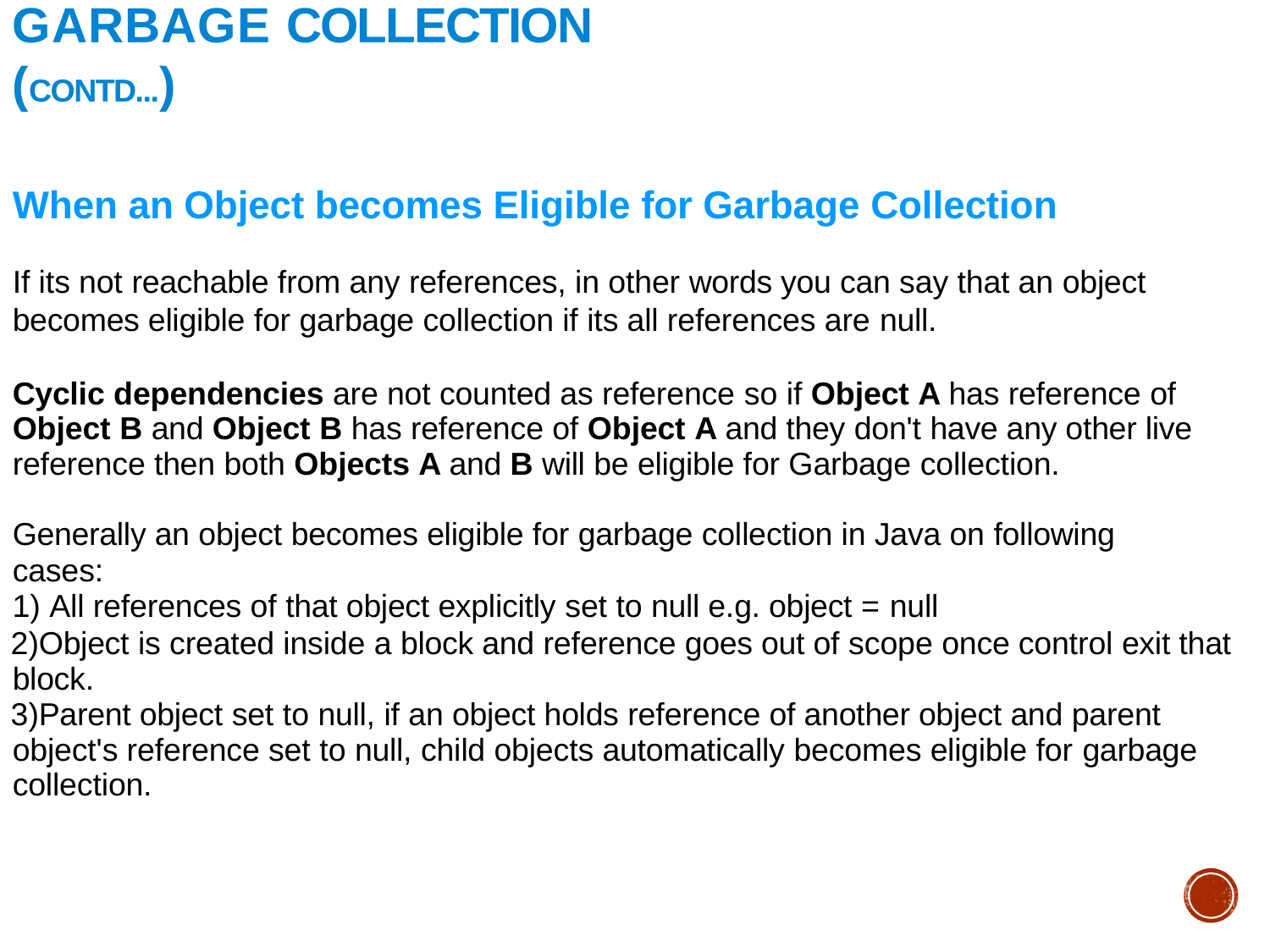

# Garbage Collection (Contd...)
When an Object becomes Eligible for Garbage Collection
If its not reachable from any references, in other words you can say that an object  becomes eligible for garbage collection if its all references are null.

Cyclic dependencies are not counted as reference so if Object A has reference of  Object B and Object B has reference of Object A and they don't have any other live  reference then both Objects A and B will be eligible for Garbage collection.

Generally an object becomes eligible for garbage collection in Java on following cases:
All references of that object explicitly set to null e.g. object = null
Object is created inside a block and reference goes out of scope once control exit that  block.
Parent object set to null, if an object holds reference of another object and parent  object's reference set to null, child objects automatically becomes eligible for garbage
collection.